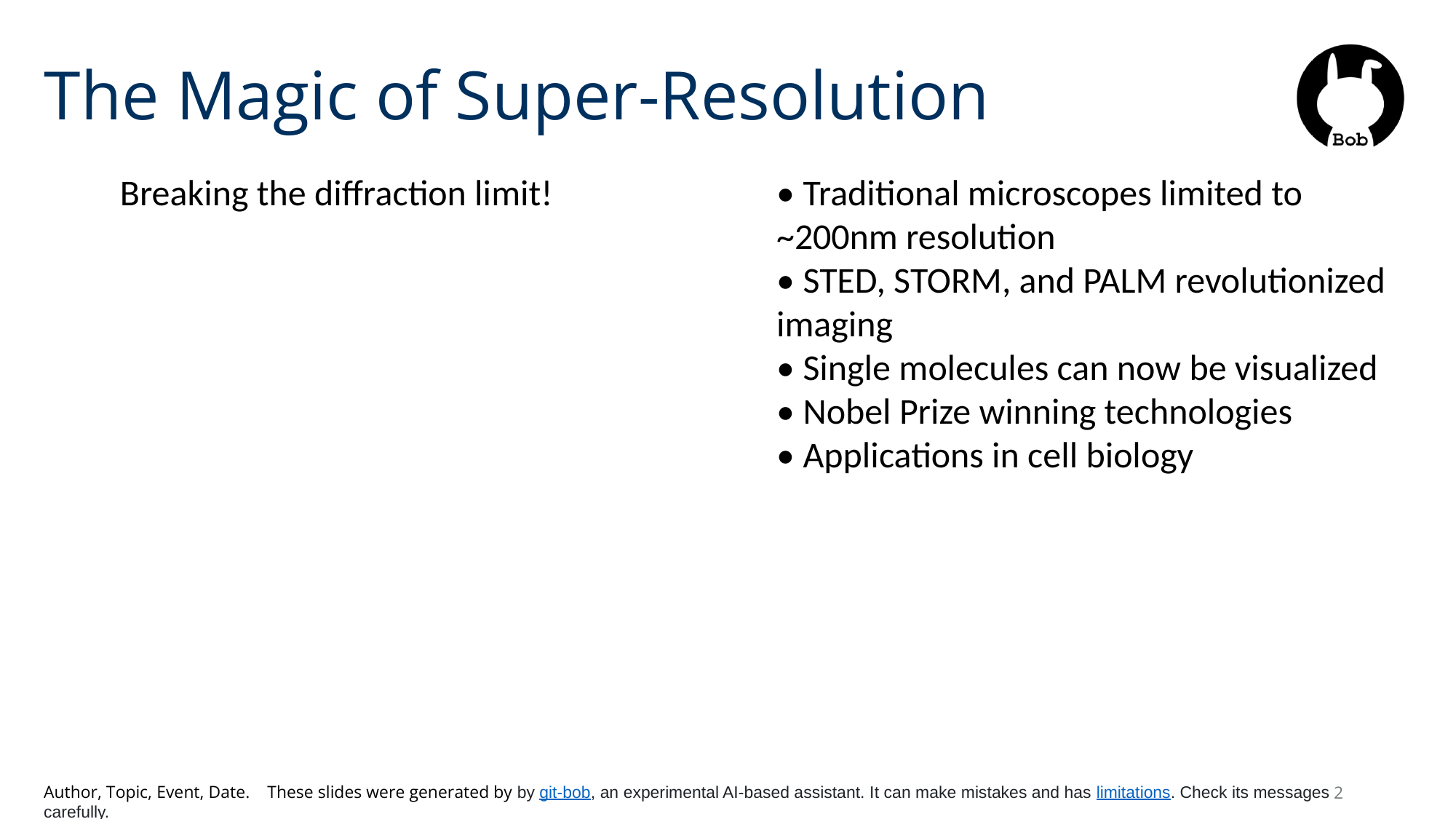

# The Magic of Super-Resolution
Breaking the diffraction limit!
• Traditional microscopes limited to ~200nm resolution
• STED, STORM, and PALM revolutionized imaging
• Single molecules can now be visualized
• Nobel Prize winning technologies
• Applications in cell biology